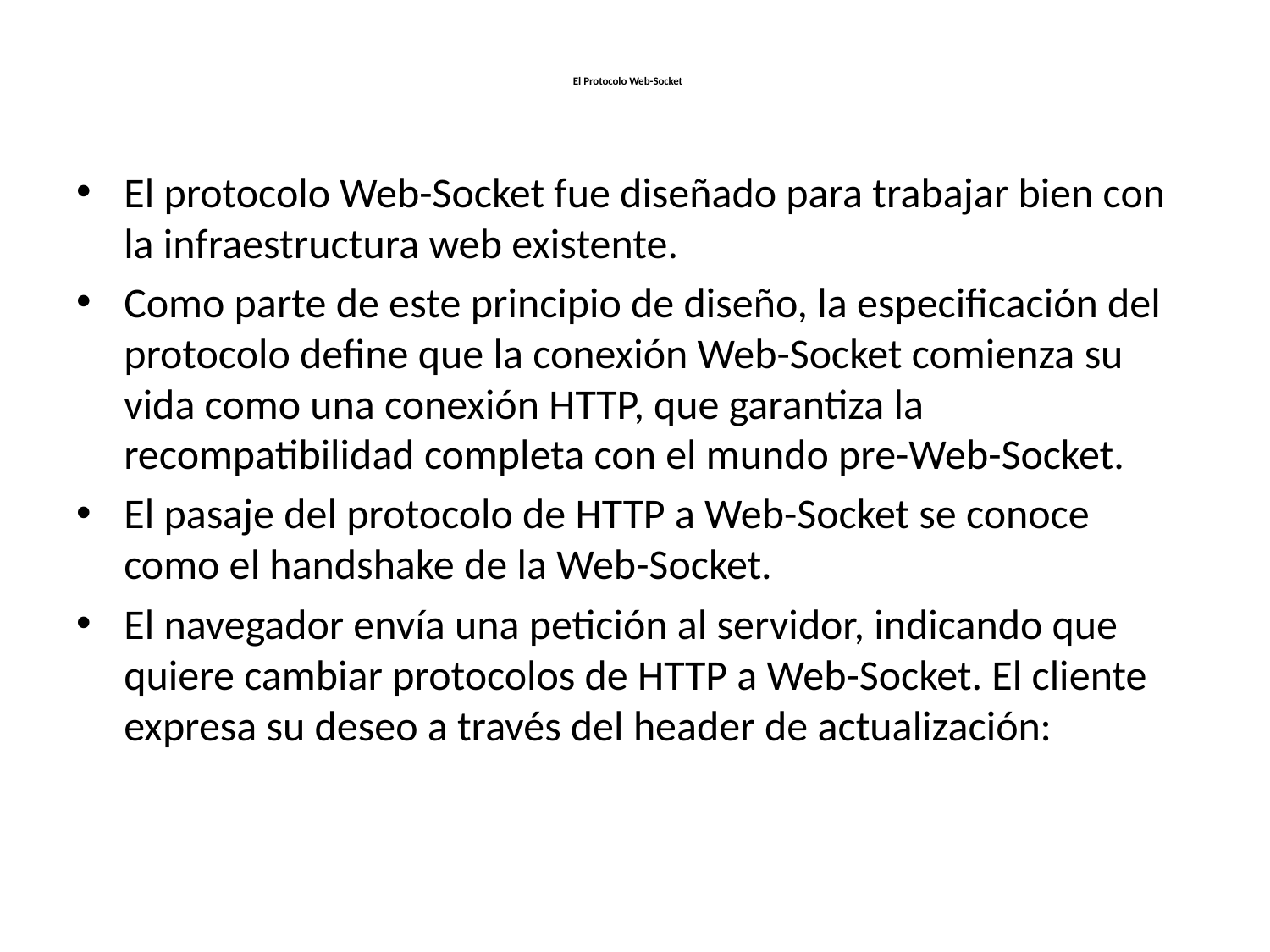

# El Protocolo Web-Socket
El protocolo Web-Socket fue diseñado para trabajar bien con la infraestructura web existente.
Como parte de este principio de diseño, la especificación del protocolo define que la conexión Web-Socket comienza su vida como una conexión HTTP, que garantiza la recompatibilidad completa con el mundo pre-Web-Socket.
El pasaje del protocolo de HTTP a Web-Socket se conoce como el handshake de la Web-Socket.
El navegador envía una petición al servidor, indicando que quiere cambiar protocolos de HTTP a Web-Socket. El cliente expresa su deseo a través del header de actualización: